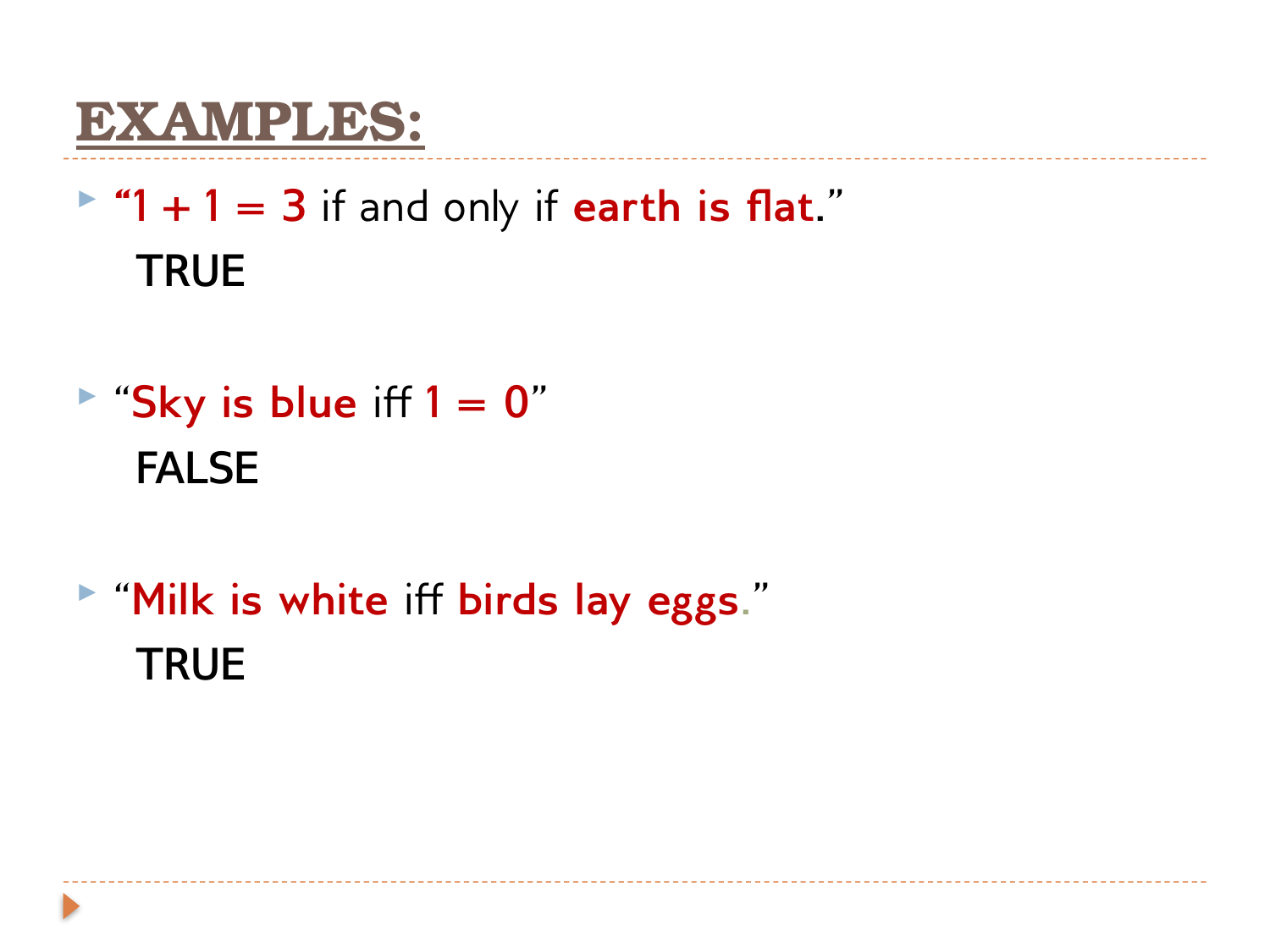

# EXAMPLES:
“1 + 1 = 3 if and only if earth is flat.”
    TRUE

“Sky is blue iff 1 = 0”
    FALSE

“Milk is white iff birds lay eggs.”
    TRUE